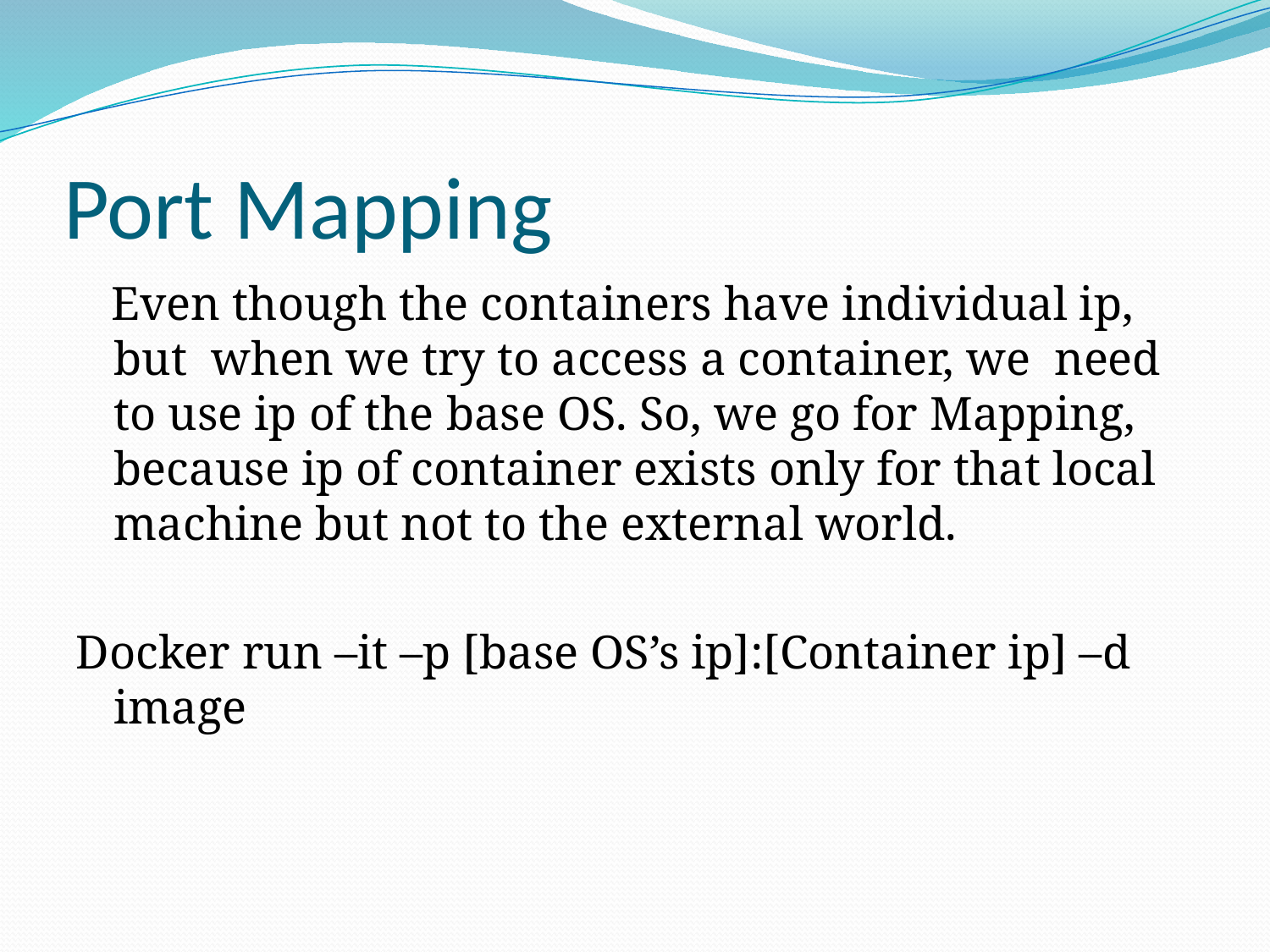

# Port Mapping
   Even though the containers have individual ip, but  when we try to access a container, we  need to use ip of the base OS. So, we go for Mapping, because ip of container exists only for that local machine but not to the external world.

Docker run –it –p [base OS’s ip]:[Container ip] –d image